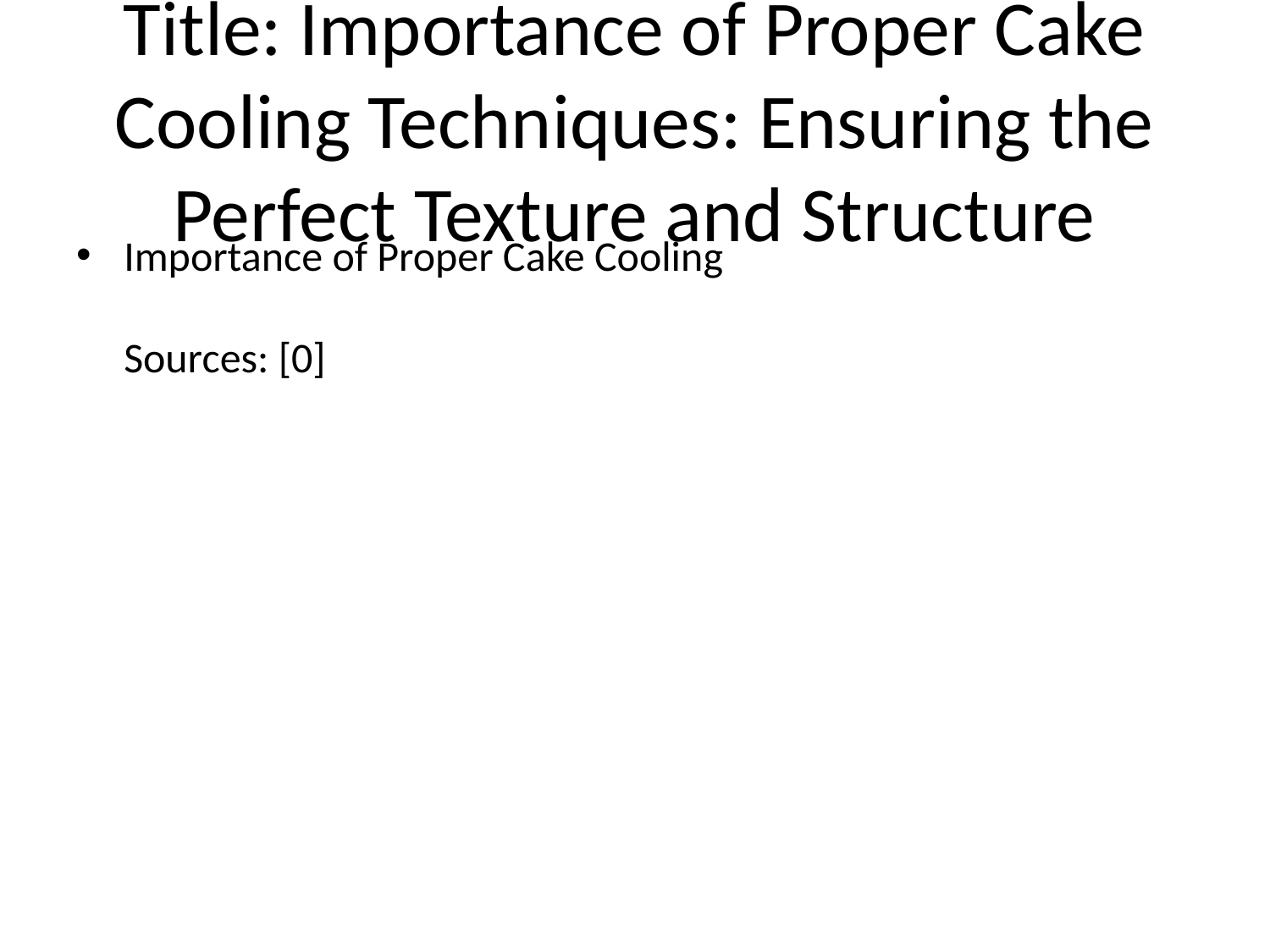

# Title: Importance of Proper Cake Cooling Techniques: Ensuring the Perfect Texture and Structure
Importance of Proper Cake Cooling
Sources: [0]